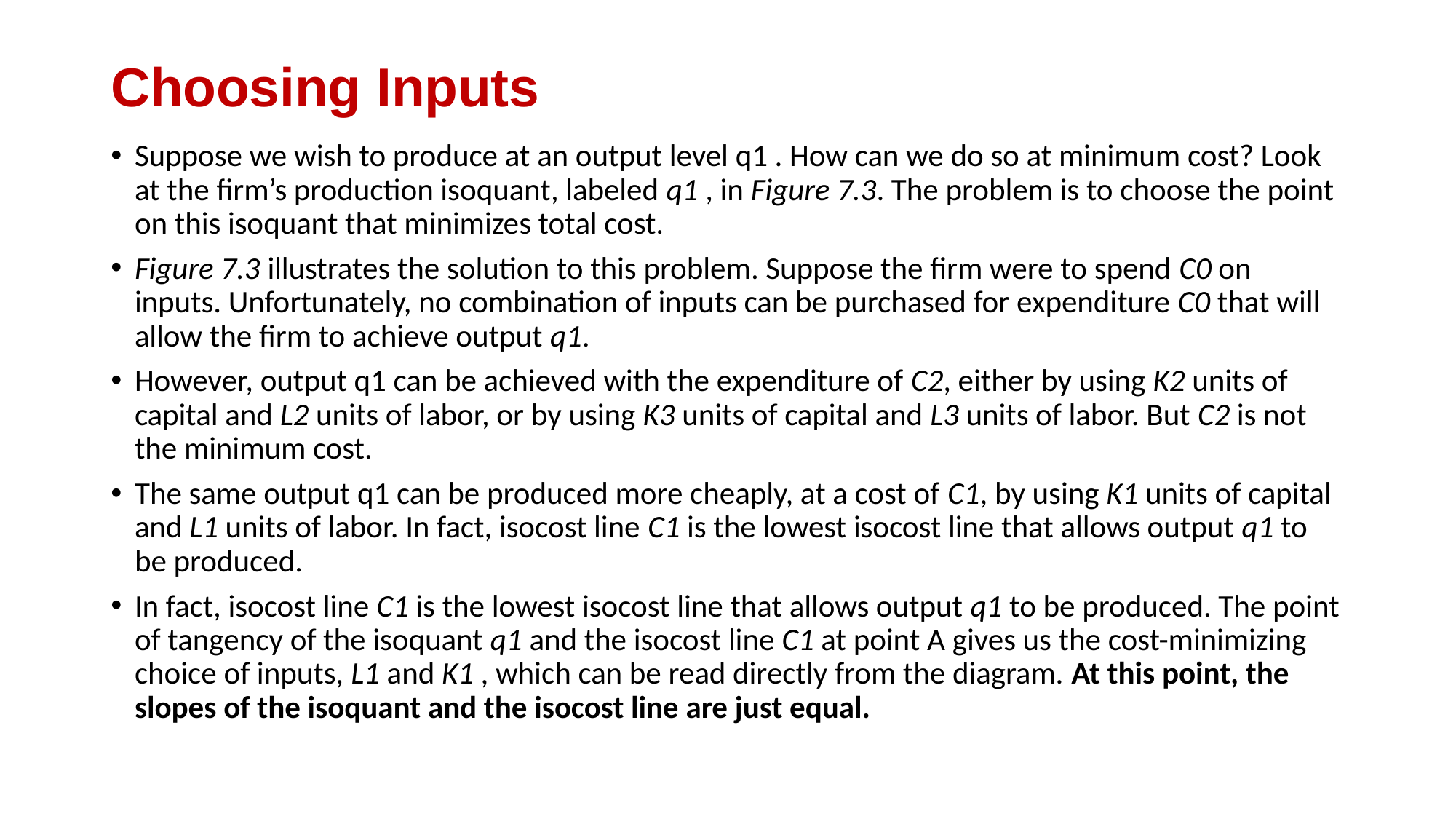

# Choosing Inputs
Suppose we wish to produce at an output level q1 . How can we do so at minimum cost? Look at the firm’s production isoquant, labeled q1 , in Figure 7.3. The problem is to choose the point on this isoquant that minimizes total cost.
Figure 7.3 illustrates the solution to this problem. Suppose the firm were to spend C0 on inputs. Unfortunately, no combination of inputs can be purchased for expenditure C0 that will allow the firm to achieve output q1.
However, output q1 can be achieved with the expenditure of C2, either by using K2 units of capital and L2 units of labor, or by using K3 units of capital and L3 units of labor. But C2 is not the minimum cost.
The same output q1 can be produced more cheaply, at a cost of C1, by using K1 units of capital and L1 units of labor. In fact, isocost line C1 is the lowest isocost line that allows output q1 to be produced.
In fact, isocost line C1 is the lowest isocost line that allows output q1 to be produced. The point of tangency of the isoquant q1 and the isocost line C1 at point A gives us the cost-minimizing choice of inputs, L1 and K1 , which can be read directly from the diagram. At this point, the slopes of the isoquant and the isocost line are just equal.